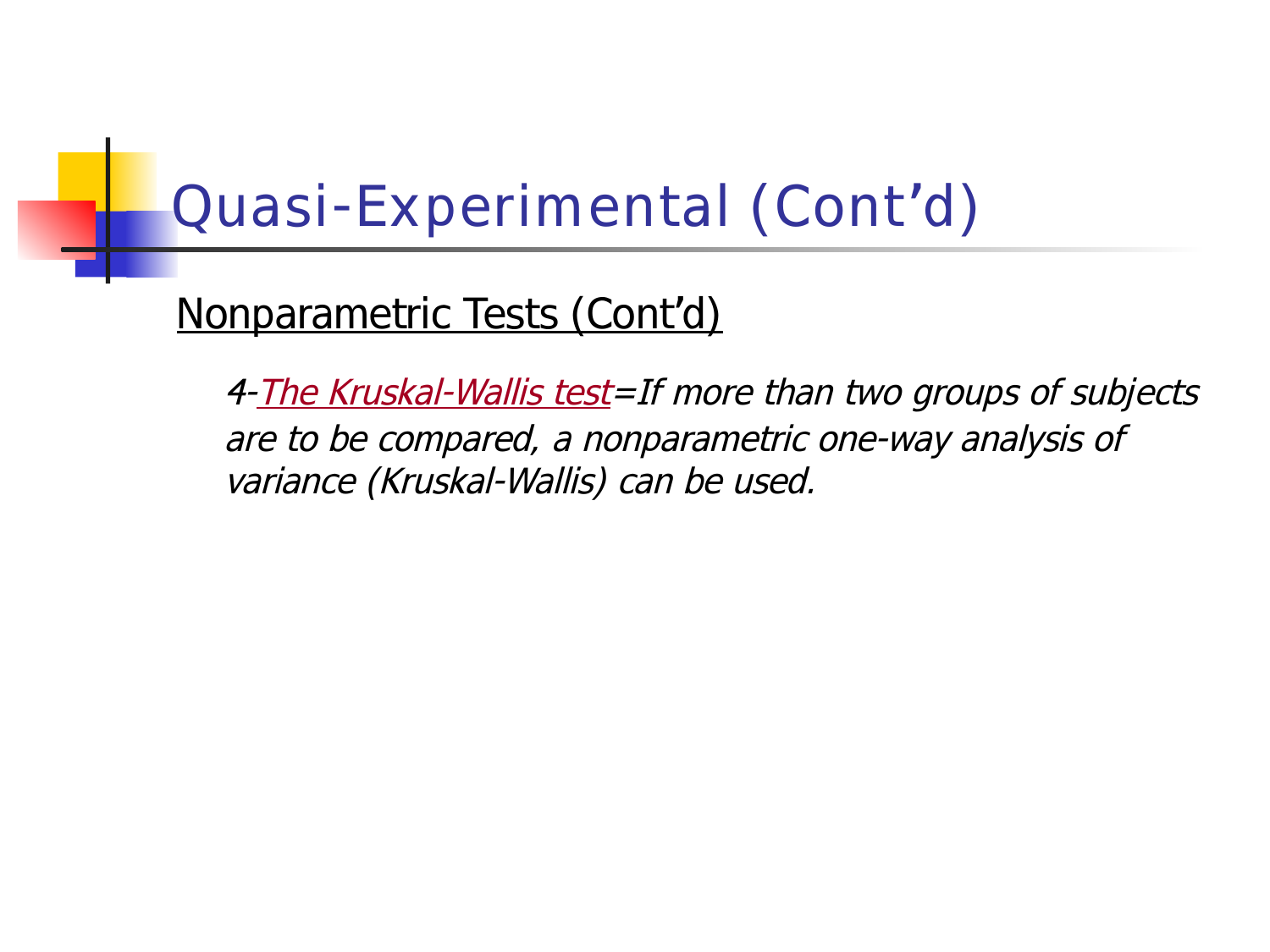

# Quasi-Experimental (Cont’d)
Nonparametric Tests (Cont’d)
	4-The Kruskal-Wallis test=If more than two groups of subjects are to be compared, a nonparametric one-way analysis of variance (Kruskal-Wallis) can be used.